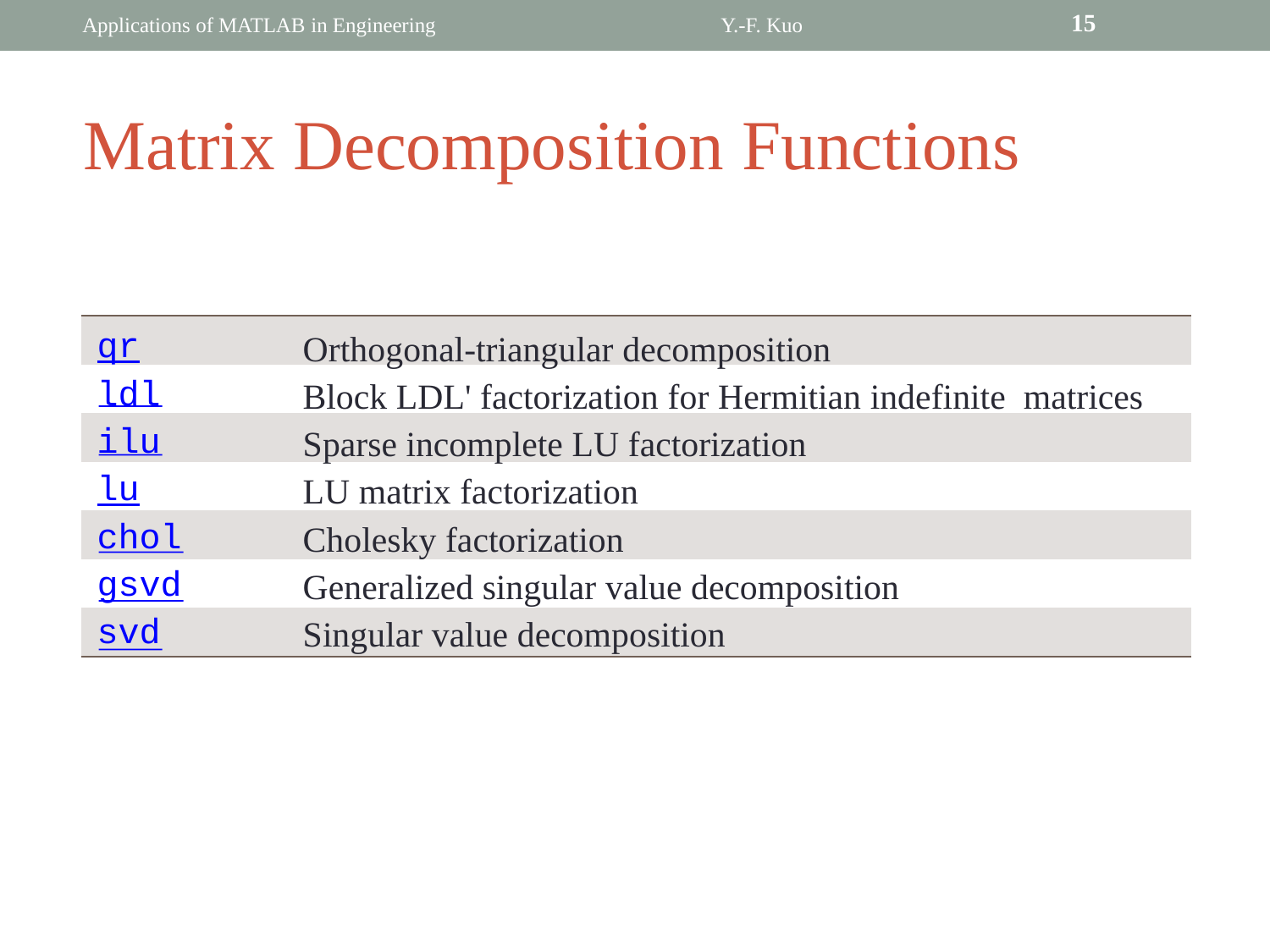

15
Applications of MATLAB in Engineering
Y.-F. Kuo

Matrix Decomposition Functions

qr
ldl
ilu
lu
chol
gsvd
svd
Orthogonal-triangular decomposition
Block LDL' factorization for Hermitian indefinite  matrices
Sparse incomplete LU factorization
LU matrix factorization
Cholesky factorization
Generalized singular value decomposition
Singular value decomposition